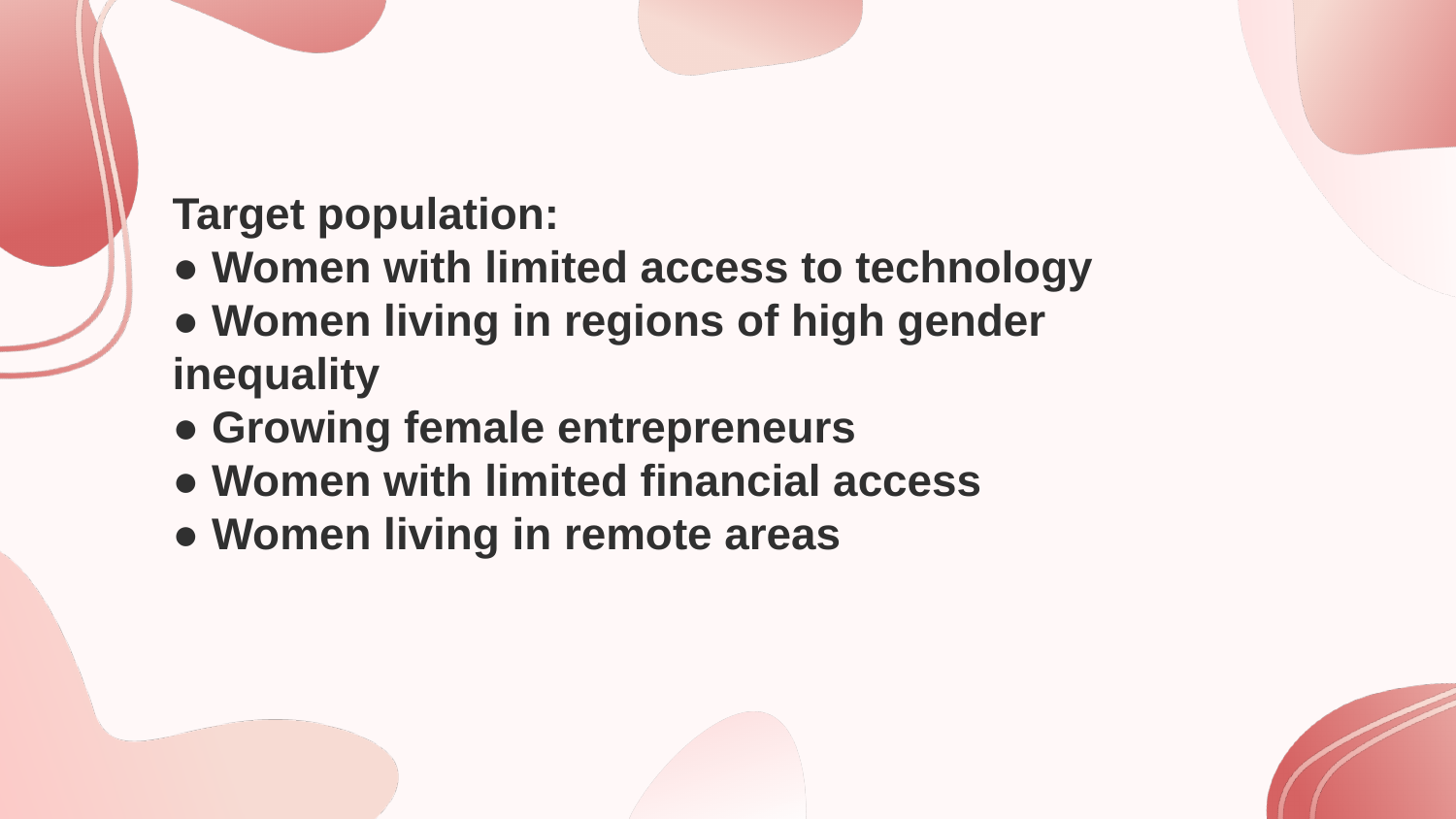

Target population:
● Women with limited access to technology
● Women living in regions of high gender    inequality
● Growing female entrepreneurs
● Women with limited financial access
● Women living in remote areas